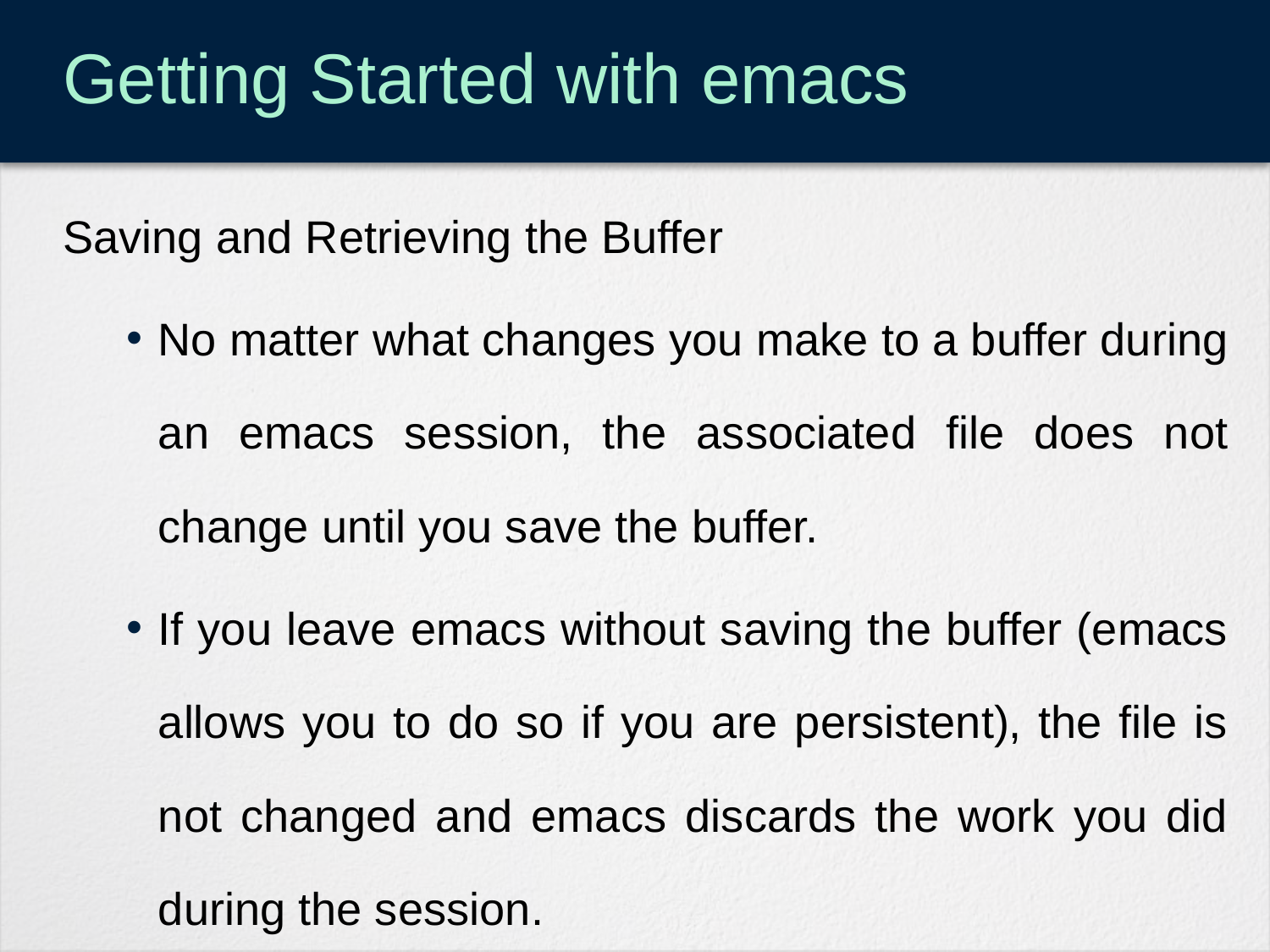

# Getting Started with emacs
Saving and Retrieving the Buffer
No matter what changes you make to a buffer during an emacs session, the associated file does not change until you save the buffer.
If you leave emacs without saving the buffer (emacs allows you to do so if you are persistent), the file is not changed and emacs discards the work you did during the session.